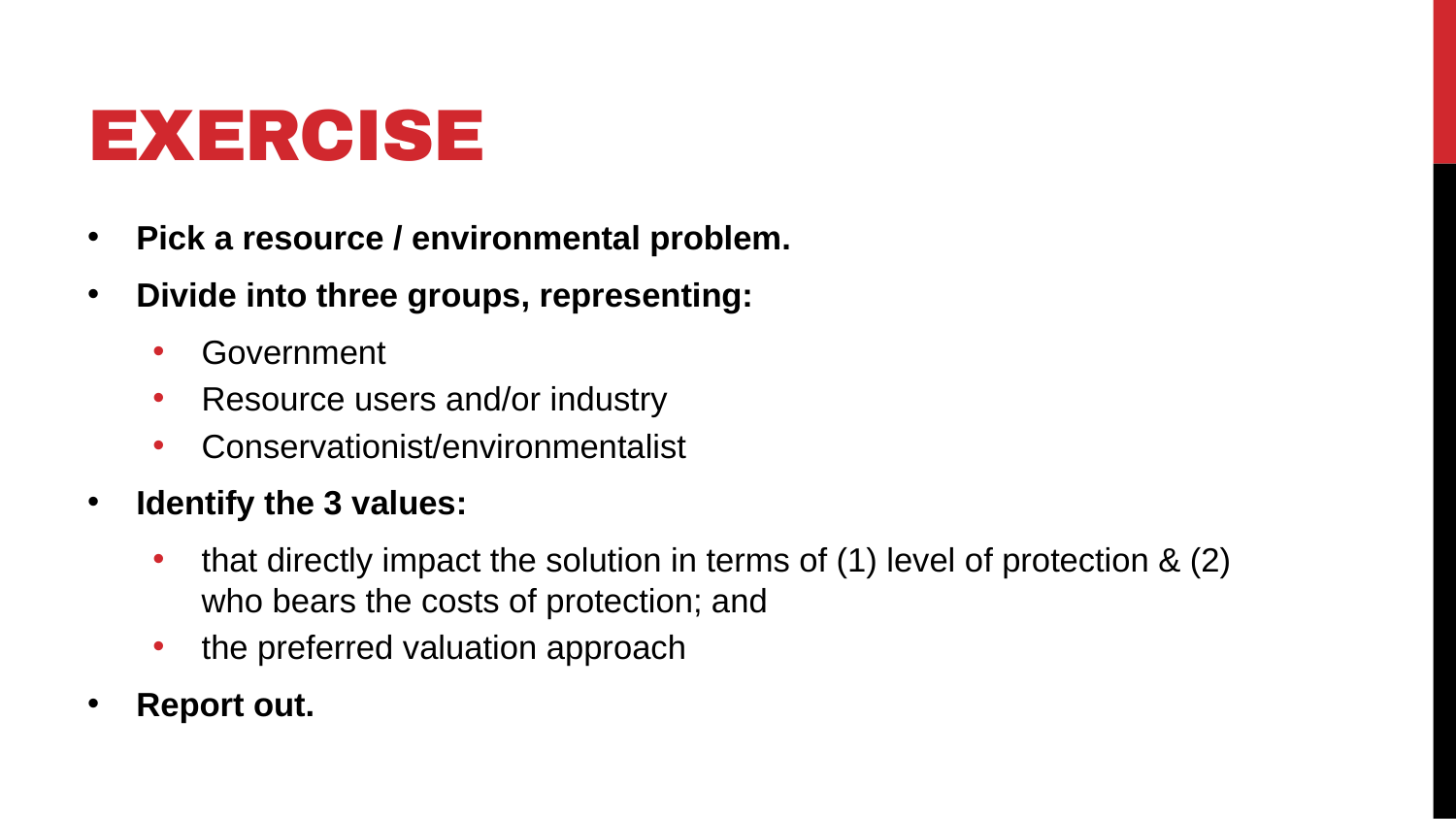

# Exercise
Pick a resource / environmental problem.
Divide into three groups, representing:
Government
Resource users and/or industry
Conservationist/environmentalist
Identify the 3 values:
that directly impact the solution in terms of (1) level of protection & (2) who bears the costs of protection; and
the preferred valuation approach
Report out.